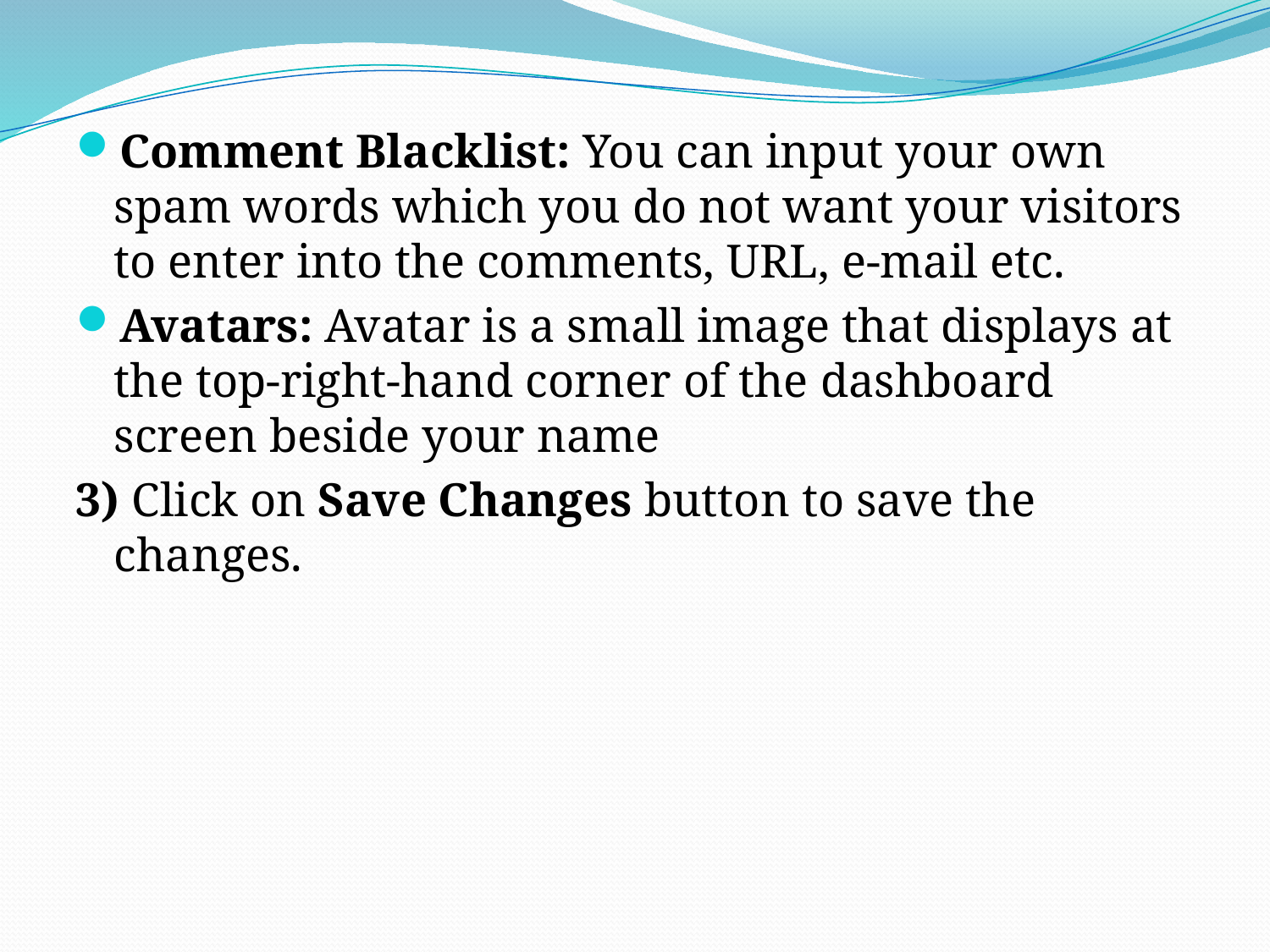

Comment Blacklist: You can input your own spam words which you do not want your visitors to enter into the comments, URL, e-mail etc.
Avatars: Avatar is a small image that displays at the top-right-hand corner of the dashboard screen beside your name
3) Click on Save Changes button to save the changes.